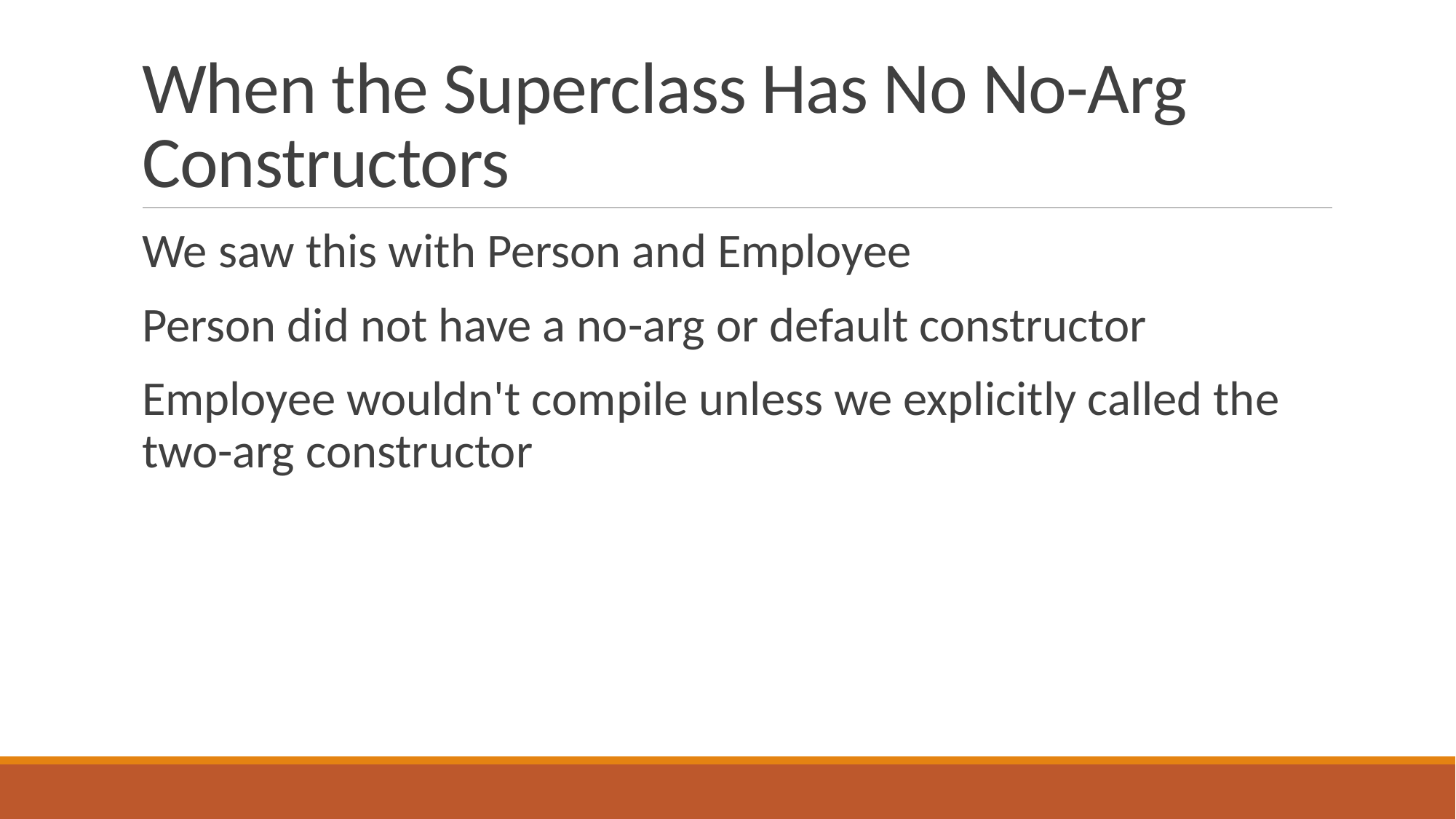

# When the Superclass Has No No-Arg Constructors
We saw this with Person and Employee
Person did not have a no-arg or default constructor
Employee wouldn't compile unless we explicitly called the two-arg constructor